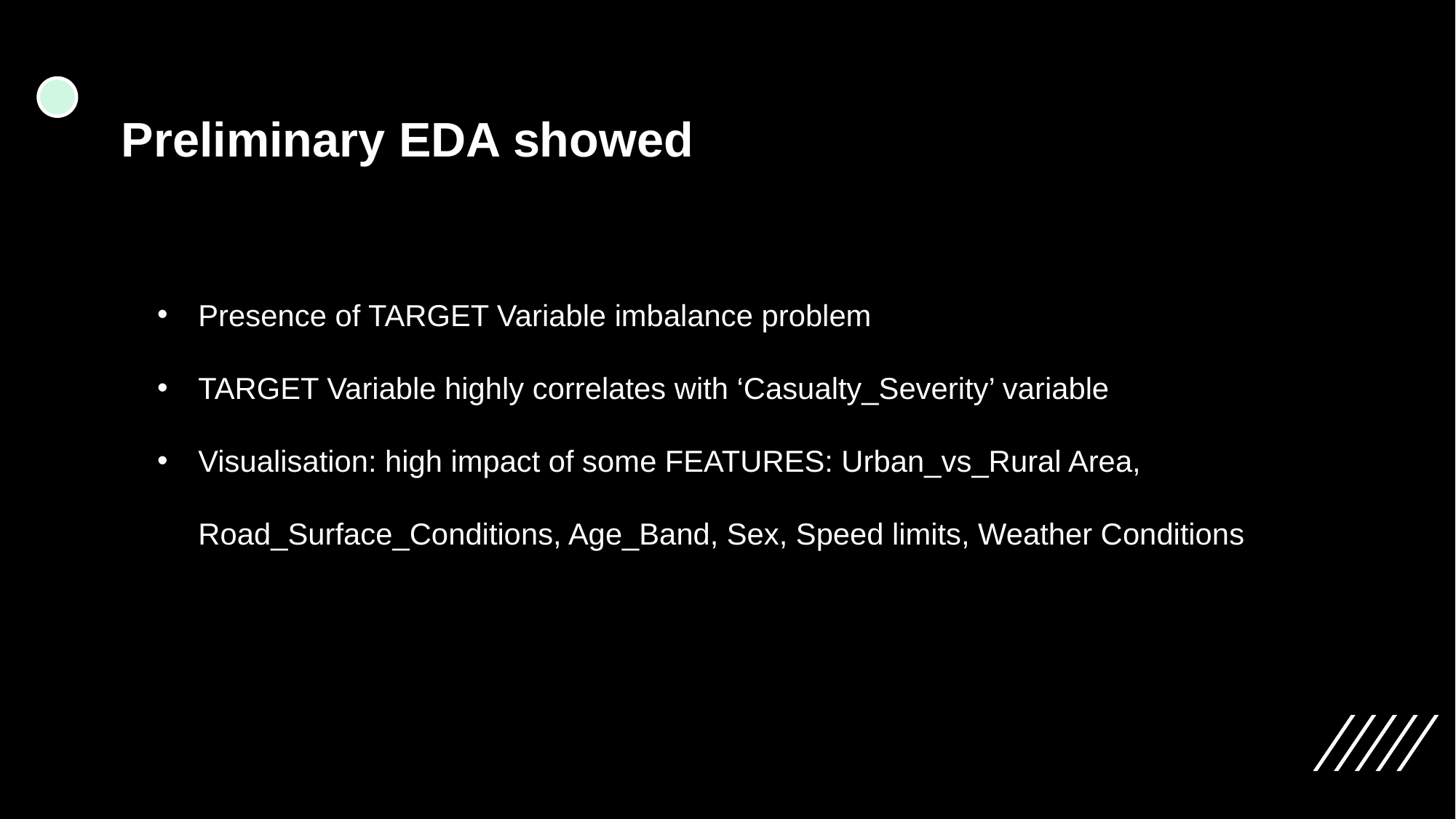

Preliminary EDA showed

Presence of TARGET Variable imbalance problem
TARGET Variable highly correlates with ‘Casualty_Severity’ variable
Visualisation: high impact of some FEATURES: Urban_vs_Rural Area, Road_Surface_Conditions, Age_Band, Sex, Speed limits, Weather Conditions